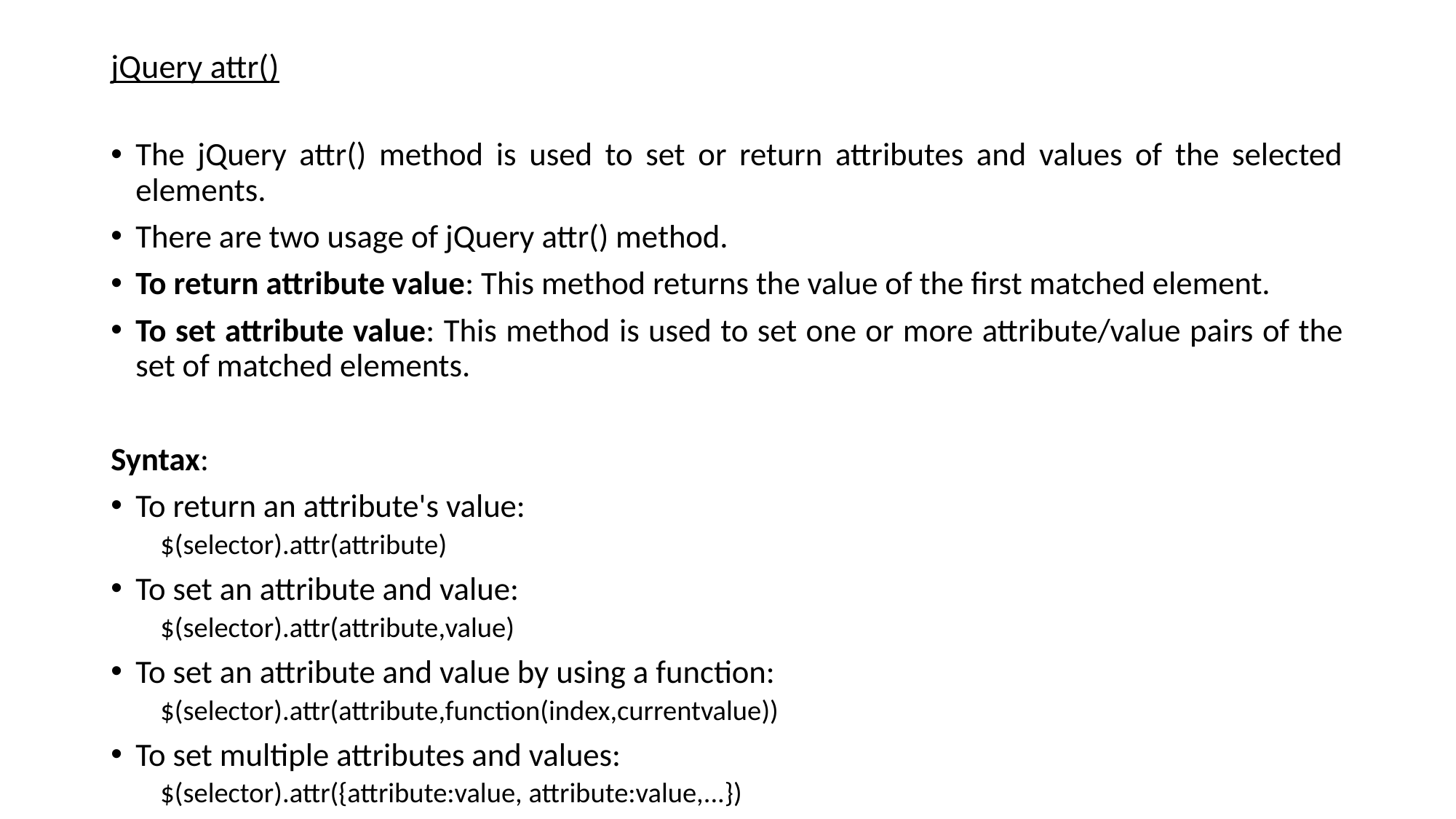

# jQuery attr()
The jQuery attr() method is used to set or return attributes and values of the selected elements.
There are two usage of jQuery attr() method.
To return attribute value: This method returns the value of the first matched element.
To set attribute value: This method is used to set one or more attribute/value pairs of the set of matched elements.

Syntax:
To return an attribute's value:
	$(selector).attr(attribute)
To set an attribute and value:
	$(selector).attr(attribute,value)
To set an attribute and value by using a function:
	$(selector).attr(attribute,function(index,currentvalue))
To set multiple attributes and values:
	$(selector).attr({attribute:value, attribute:value,...})